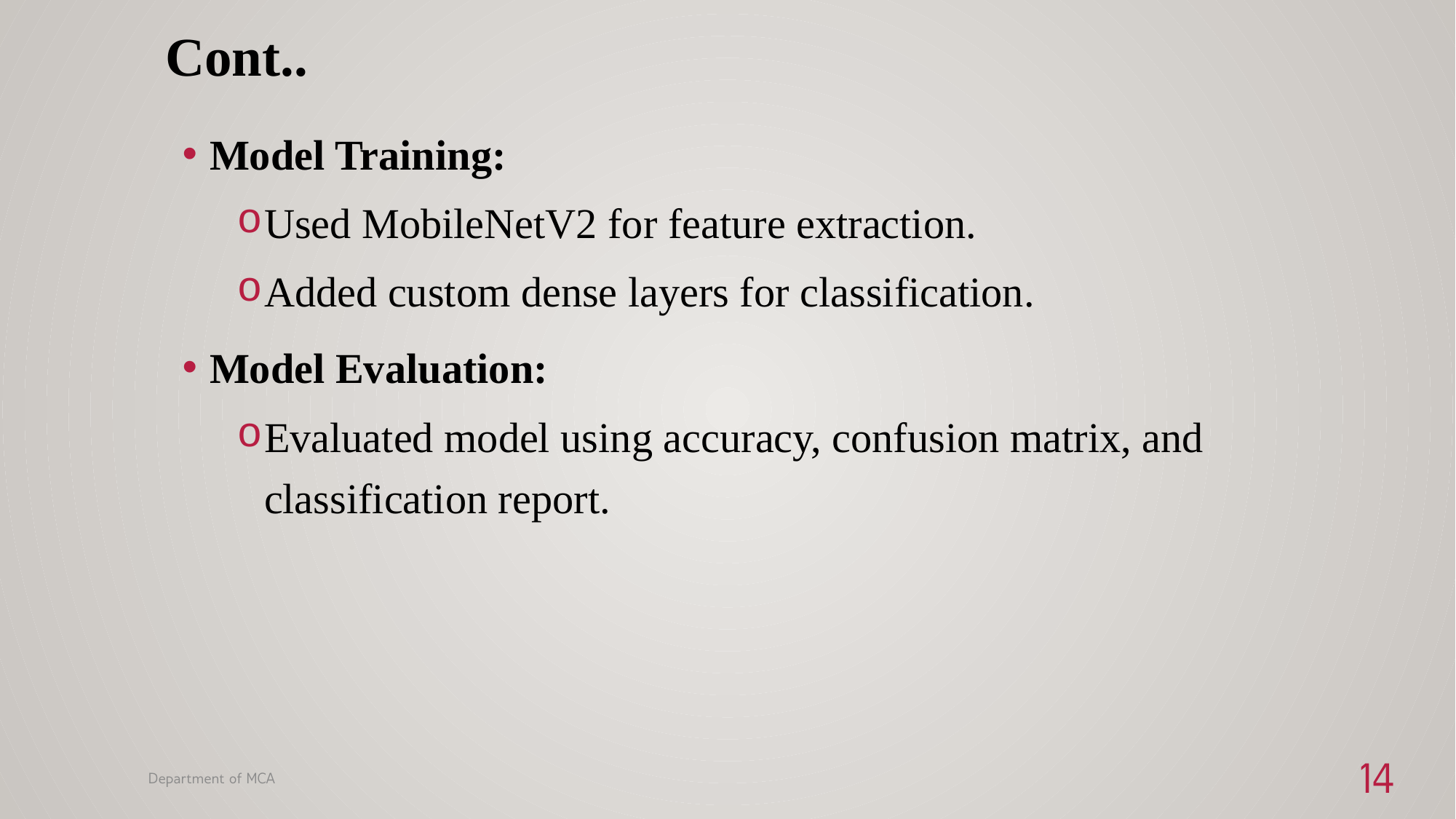

# Cont..
Model Training:
Used MobileNetV2 for feature extraction.
Added custom dense layers for classification.
Model Evaluation:
Evaluated model using accuracy, confusion matrix, and 	classification report.

14
Department of MCA